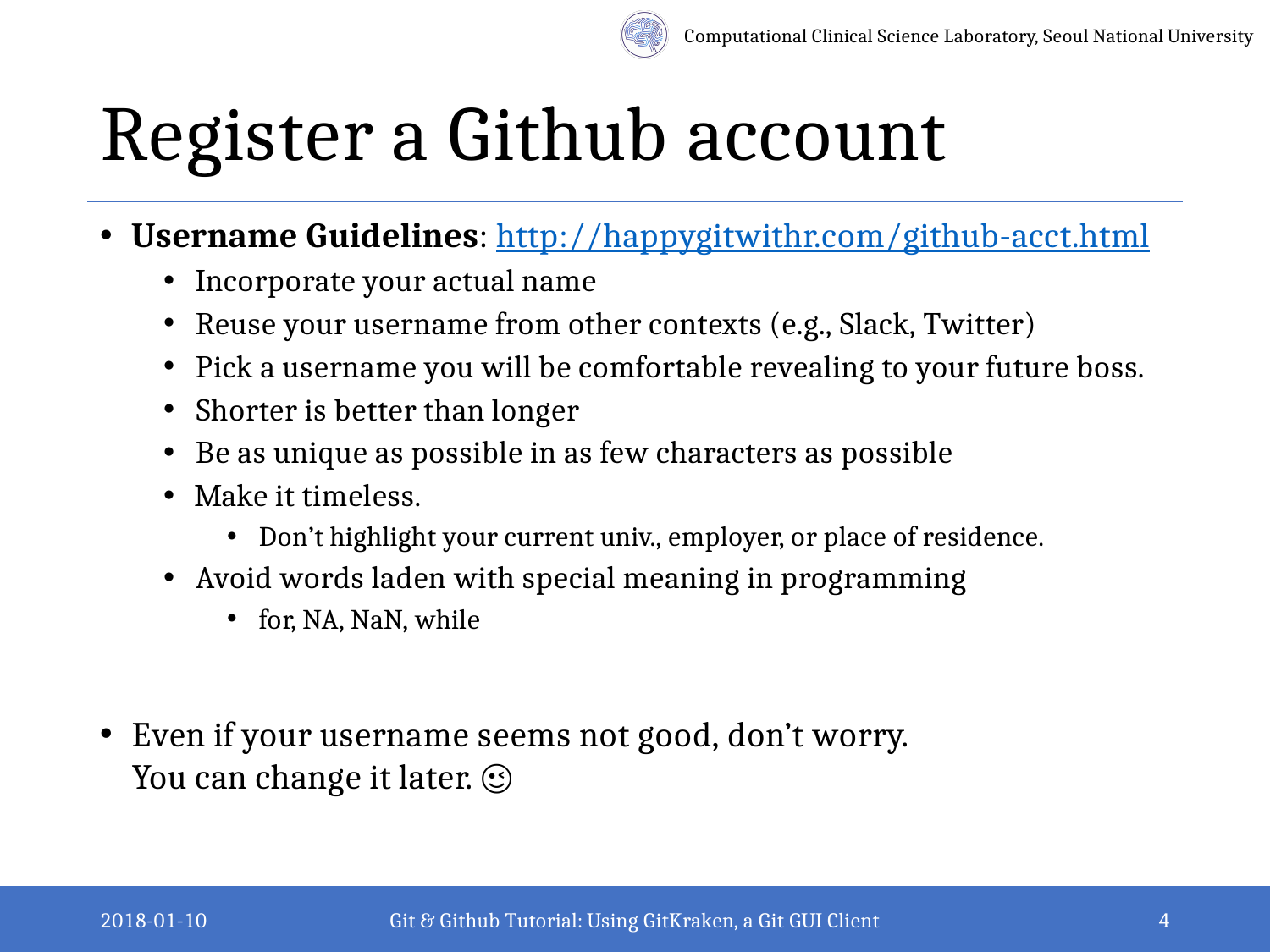

# Register a Github account
Username Guidelines: http://happygitwithr.com/github-acct.html
Incorporate your actual name
Reuse your username from other contexts (e.g., Slack, Twitter)
Pick a username you will be comfortable revealing to your future boss.
Shorter is better than longer
Be as unique as possible in as few characters as possible
Make it timeless.
Don’t highlight your current univ., employer, or place of residence.
Avoid words laden with special meaning in programming
for, NA, NaN, while

Even if your username seems not good, don’t worry.
You can change it later. 😉
2018-01-10
Git & Github Tutorial: Using GitKraken, a Git GUI Client
4